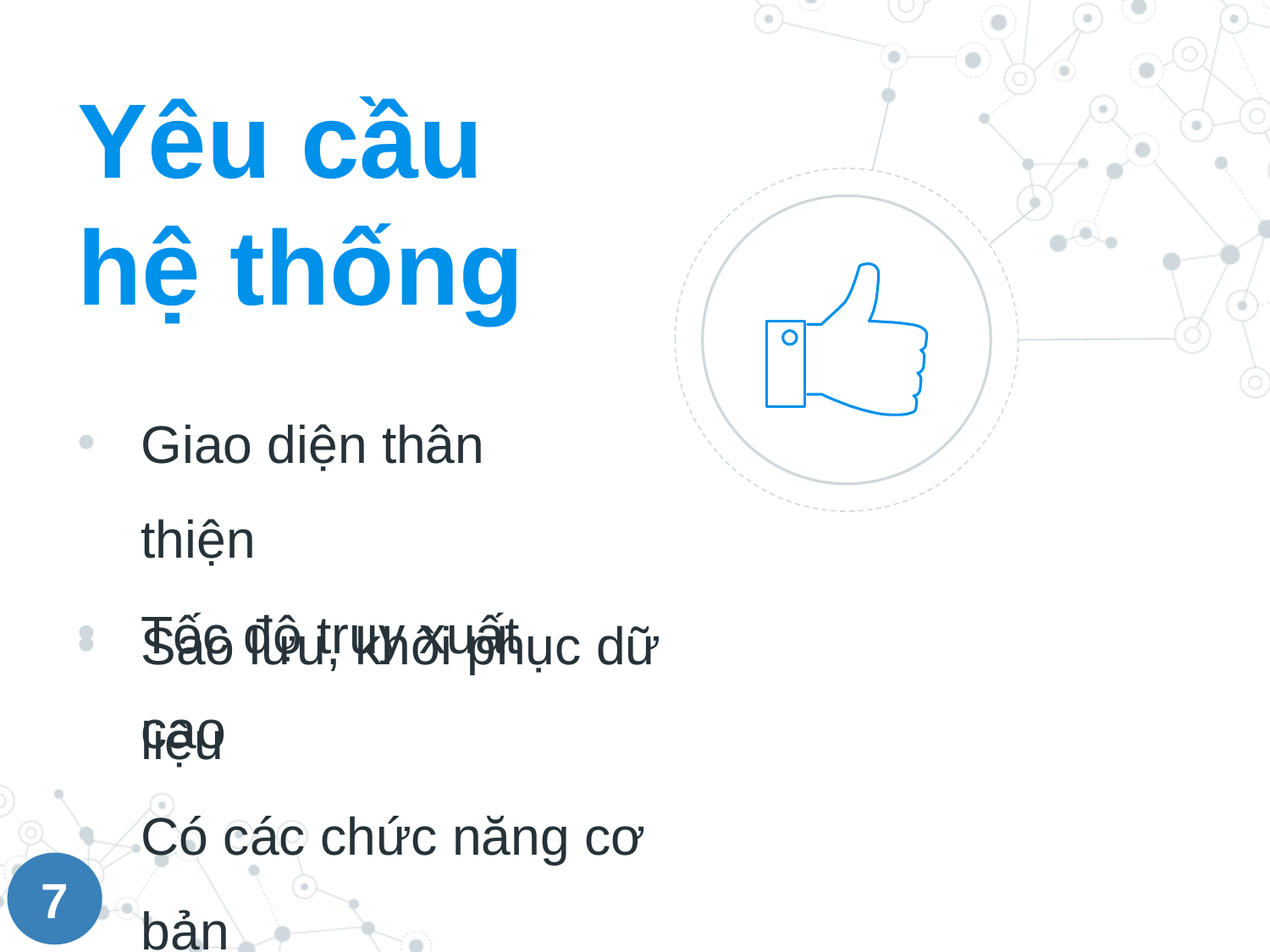

Yêu cầu
hệ thống

Giao diện thân thiện
Tốc độ truy xuất cao

Sao lưu, khôi phục dữ liệu
Có các chức năng cơ bản

7